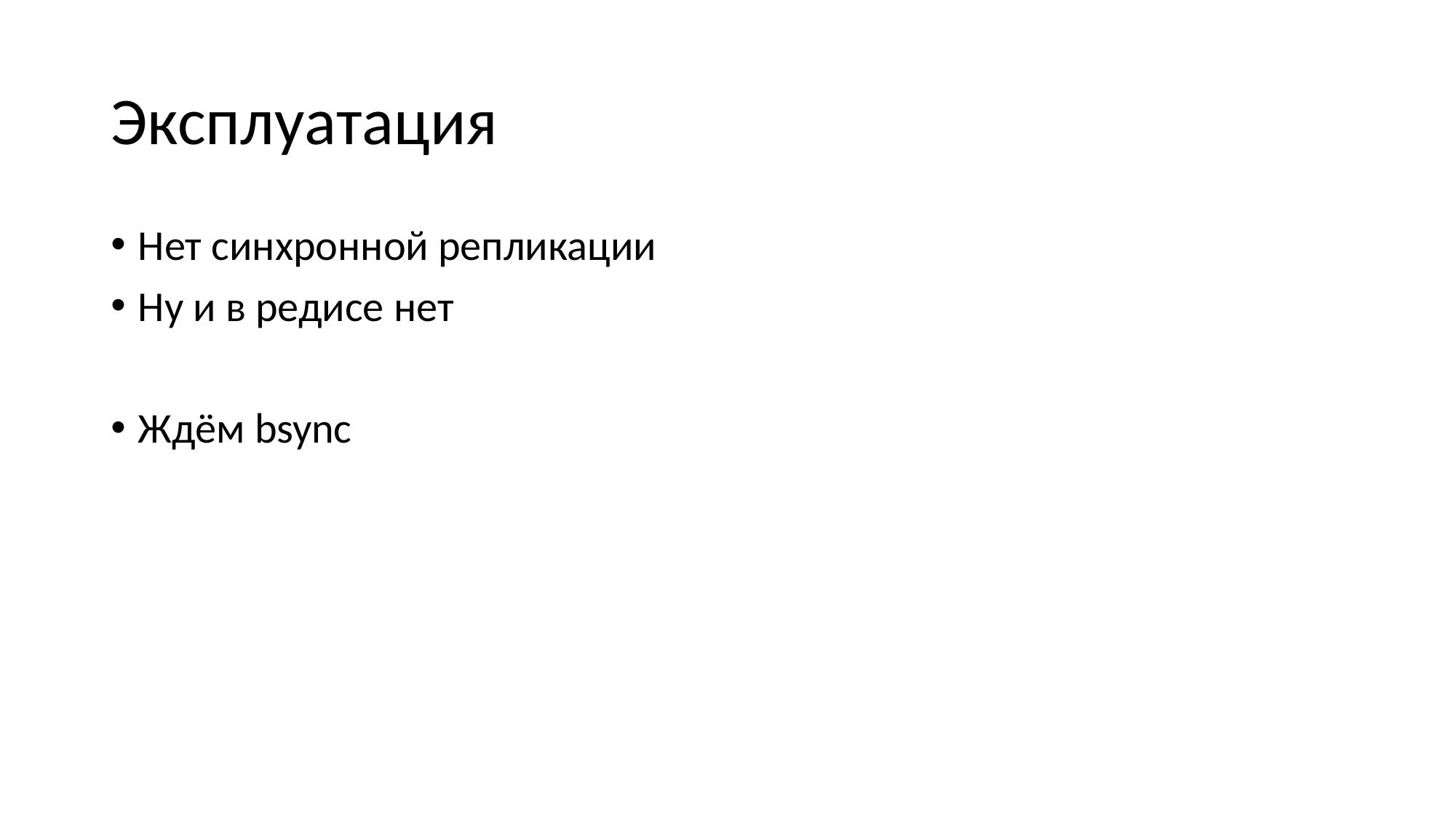

# Эксплуатация
Нет синхронной репликации
Ну и в редисе нет

Ждём bsync